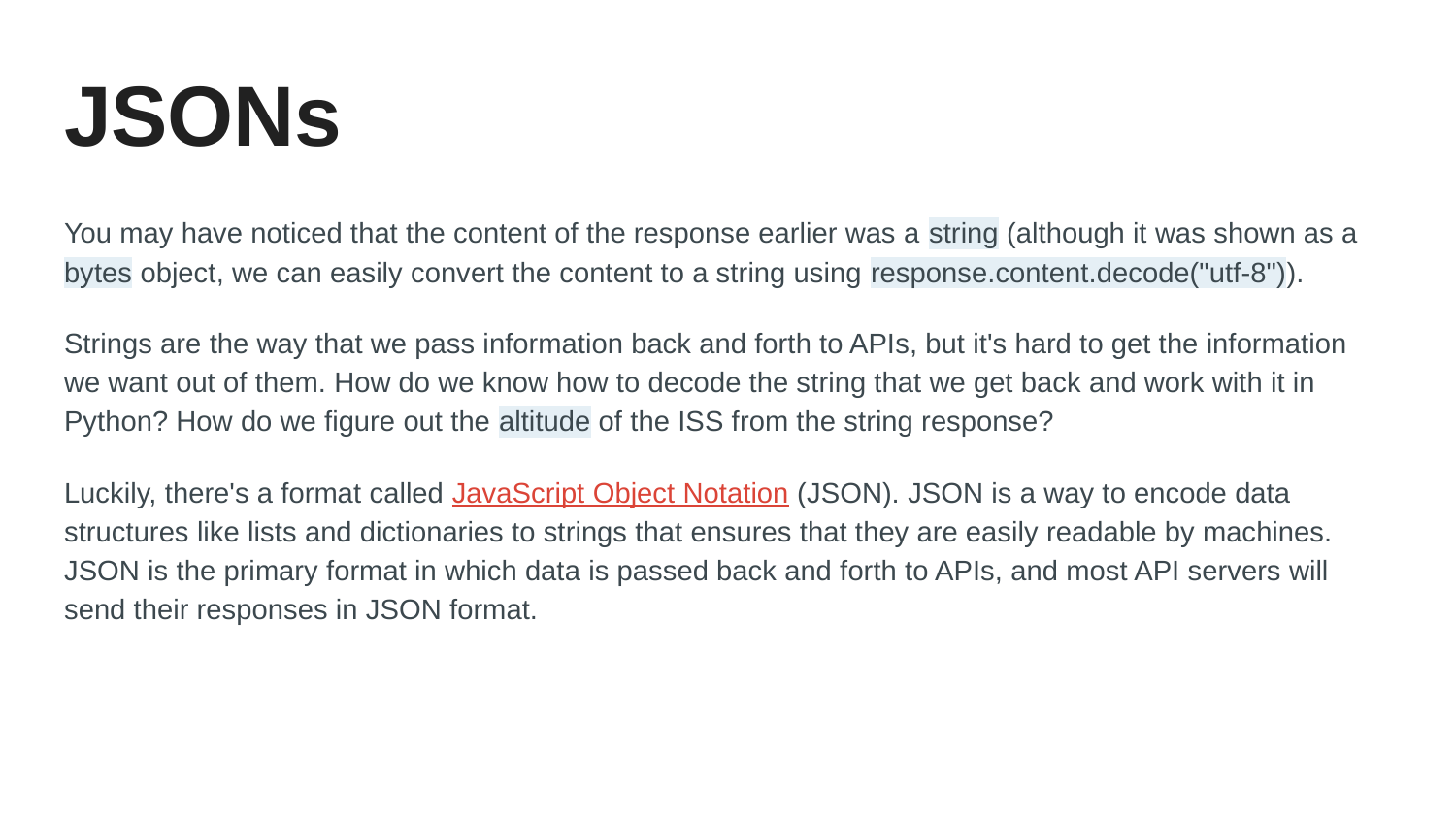

# JSONs
You may have noticed that the content of the response earlier was a string (although it was shown as a bytes object, we can easily convert the content to a string using response.content.decode("utf-8")).
Strings are the way that we pass information back and forth to APIs, but it's hard to get the information we want out of them. How do we know how to decode the string that we get back and work with it in Python? How do we figure out the altitude of the ISS from the string response?
Luckily, there's a format called JavaScript Object Notation (JSON). JSON is a way to encode data structures like lists and dictionaries to strings that ensures that they are easily readable by machines. JSON is the primary format in which data is passed back and forth to APIs, and most API servers will send their responses in JSON format.